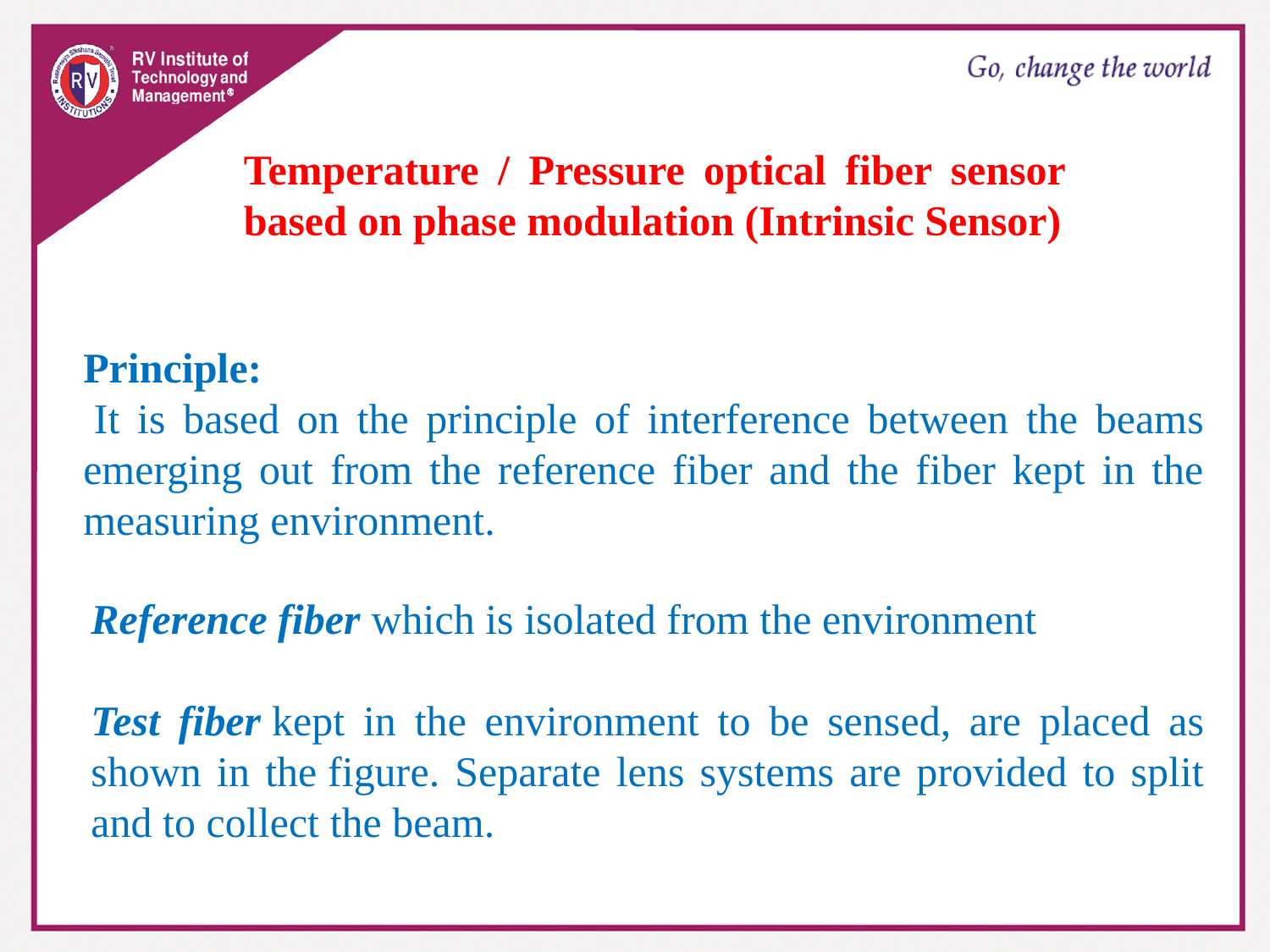

Temperature / Pressure optical fiber sensor based on phase modulation (Intrinsic Sensor)
Principle:
 It is based on the principle of interference between the beams emerging out from the reference fiber and the fiber kept in the measuring environment.

Reference fiber which is isolated from the environment

Test fiber kept in the environment to be sensed, are placed as shown in the figure. Separate lens systems are provided to split and to collect the beam.